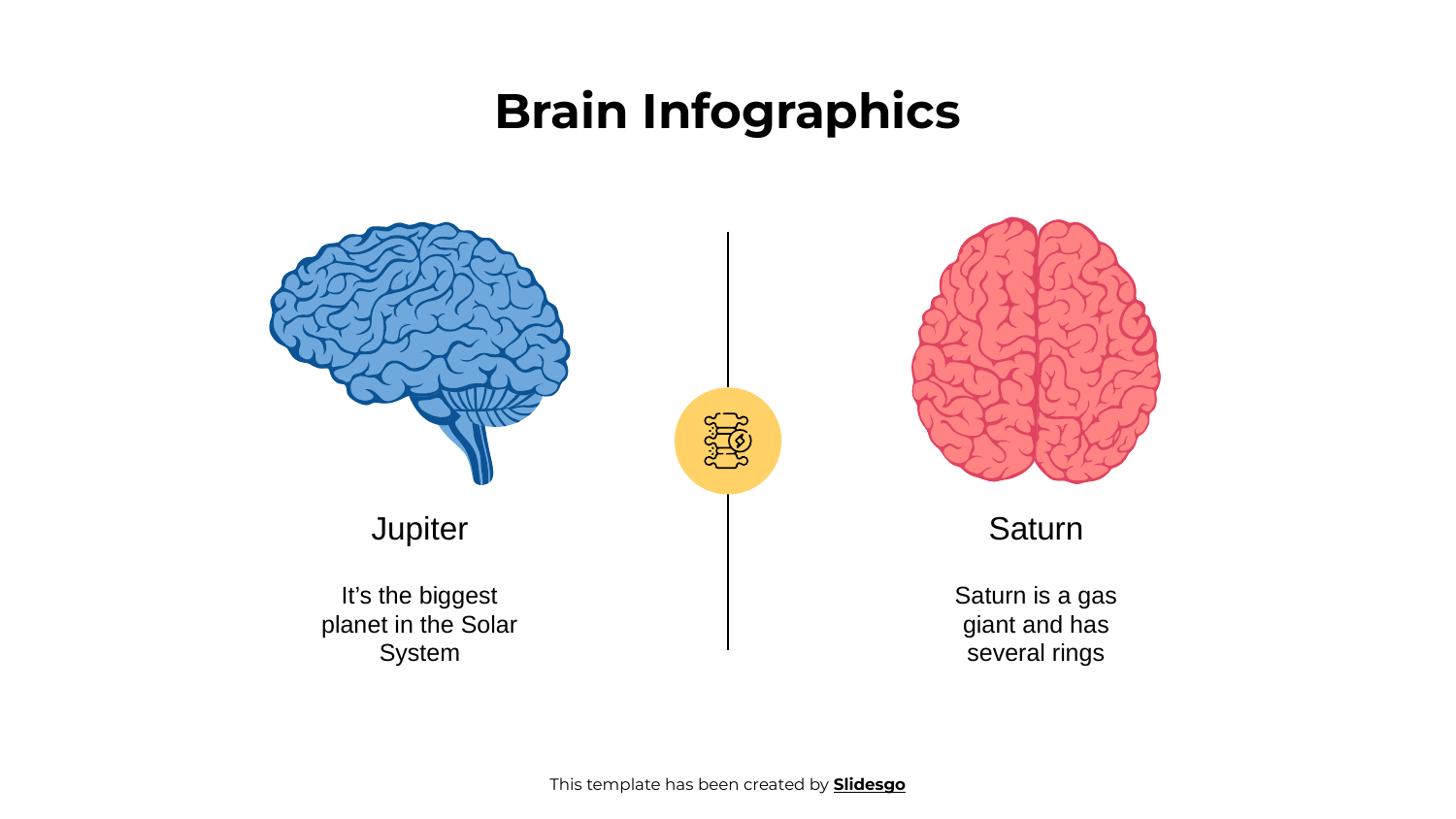

# Brain Infographics

Jupiter
Saturn
It’s the biggest planet in the Solar System
Saturn is a gas giant and has several rings
This template has been created by Slidesgo